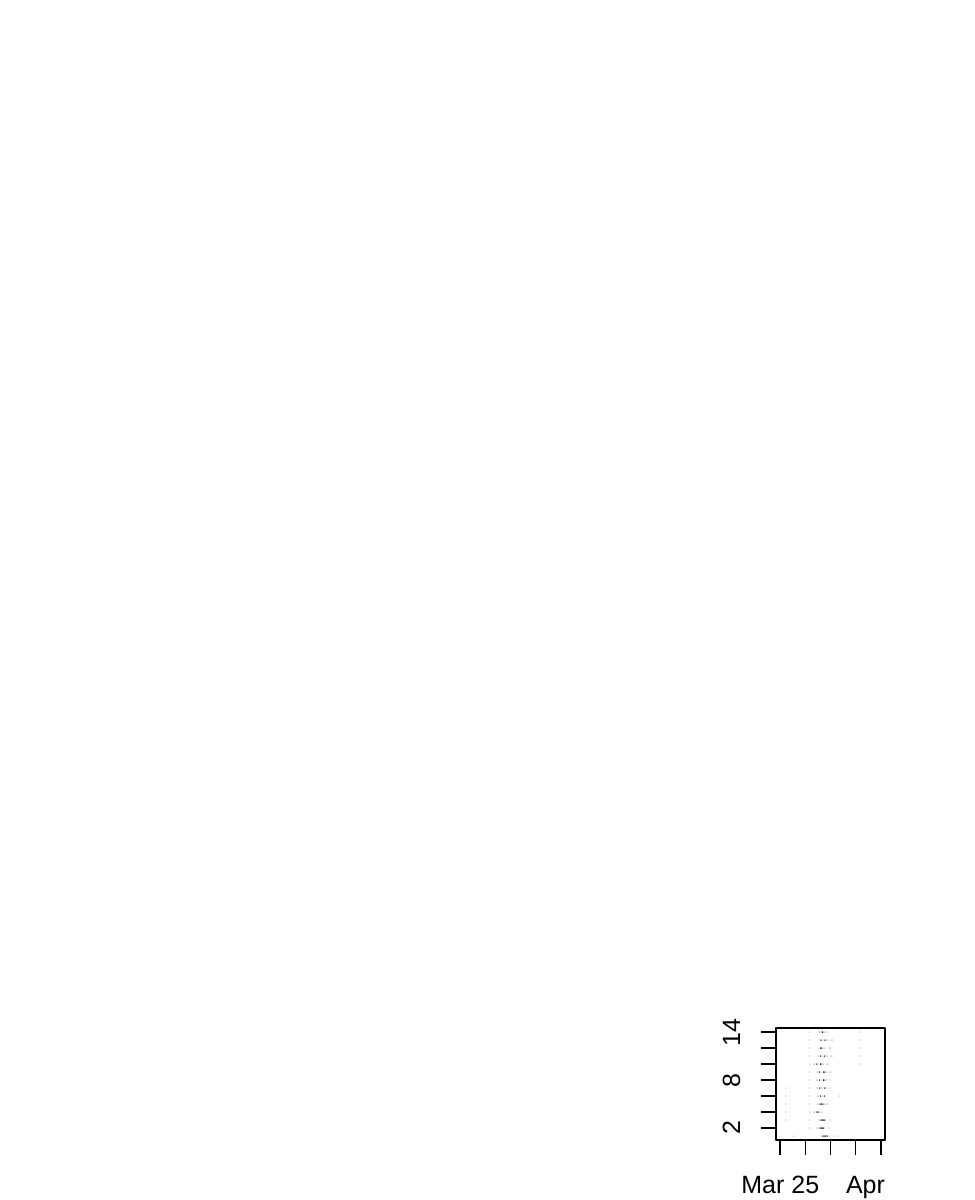

14
●    ●●●●●●● ●

●    ●●●●●● ●●

●    ●●●●●              ●●

●   ●●●●●● ●●
●

●

●

●

● ●●●●●●●● ●●
●

●   ●●●●●●●● ●●

●  ●●●●●●●● ●

●   ●●●●●●● ●

●   ●●●●●                                                                                                                                                                                                                                          ●

●  ●●●●●●●●
8

●

●

●

●
● ●●●●● ●

●
●    ●●●●●                     ●

●   ●●●●●●                   ●

●●●● ● ● ●
2

●

Mar 25	Apr 02